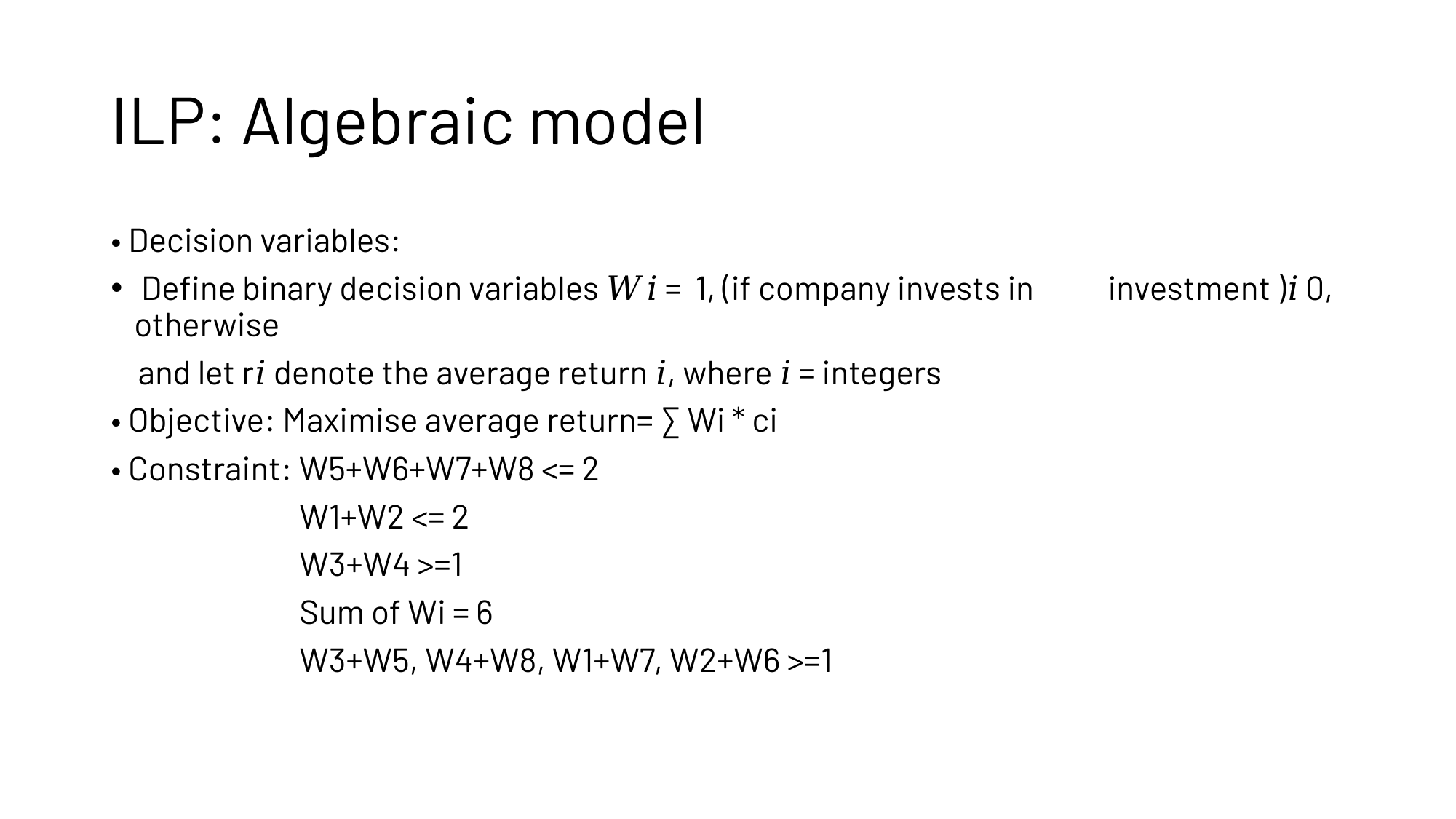

# ILP: Algebraic model
• Decision variables:
 Define binary decision variables 𝑊𝑖 =  1, (if company invests in           investment )𝑖 0, otherwise
    and let r𝑖 denote the average return 𝑖, where 𝑖 = integers
• Objective: Maximise average return= ∑ Wi * ci
• Constraint: W5+W6+W7+W8 <= 2
                            W1+W2 <= 2
                            W3+W4 >=1
                            Sum of Wi = 6
                            W3+W5, W4+W8, W1+W7, W2+W6 >=1